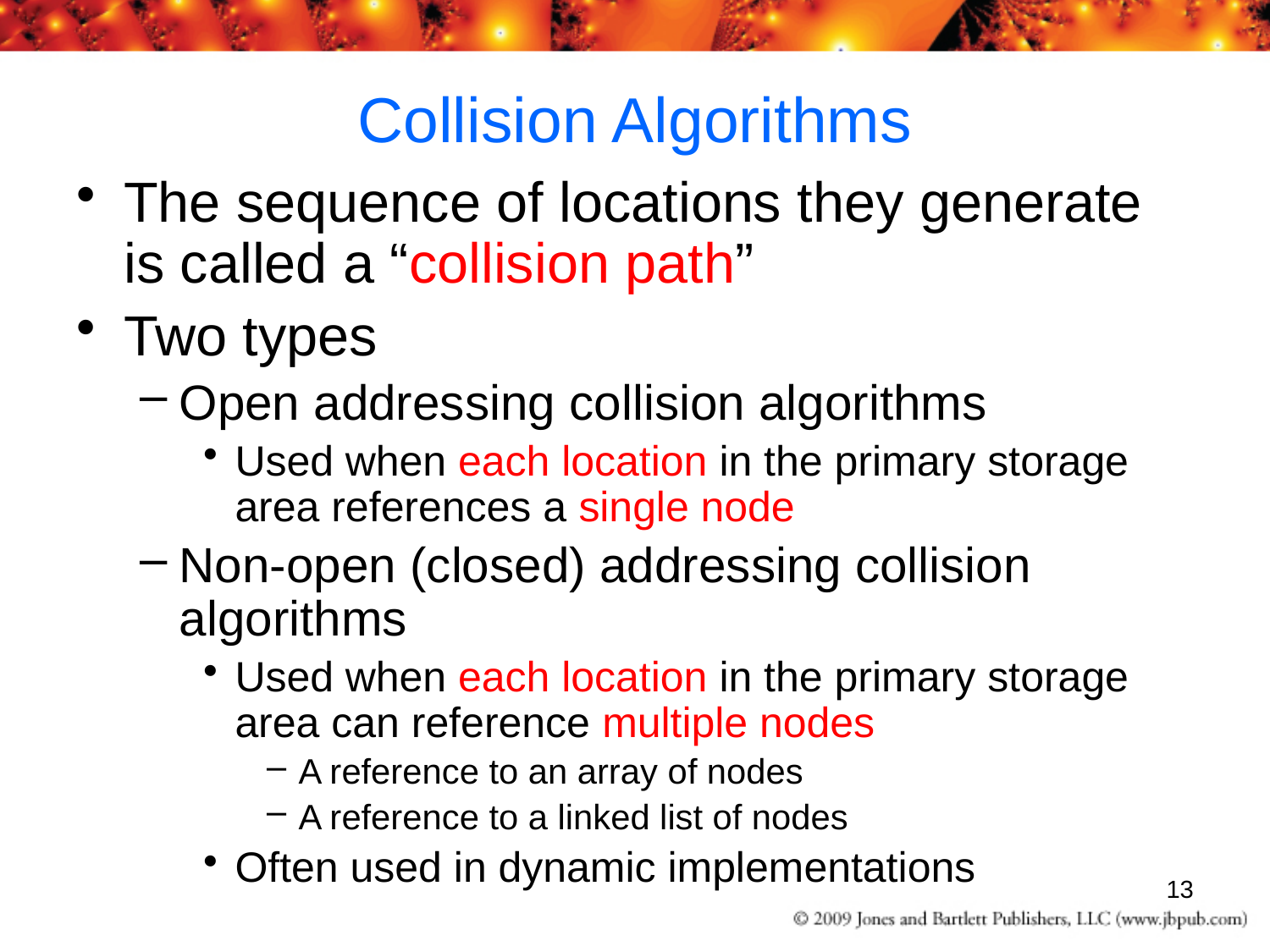

# Collision Algorithms
The sequence of locations they generate is called a “collision path”
Two types
Open addressing collision algorithms
Used when each location in the primary storage area references a single node
Non-open (closed) addressing collision algorithms
Used when each location in the primary storage area can reference multiple nodes
A reference to an array of nodes
A reference to a linked list of nodes
Often used in dynamic implementations
13